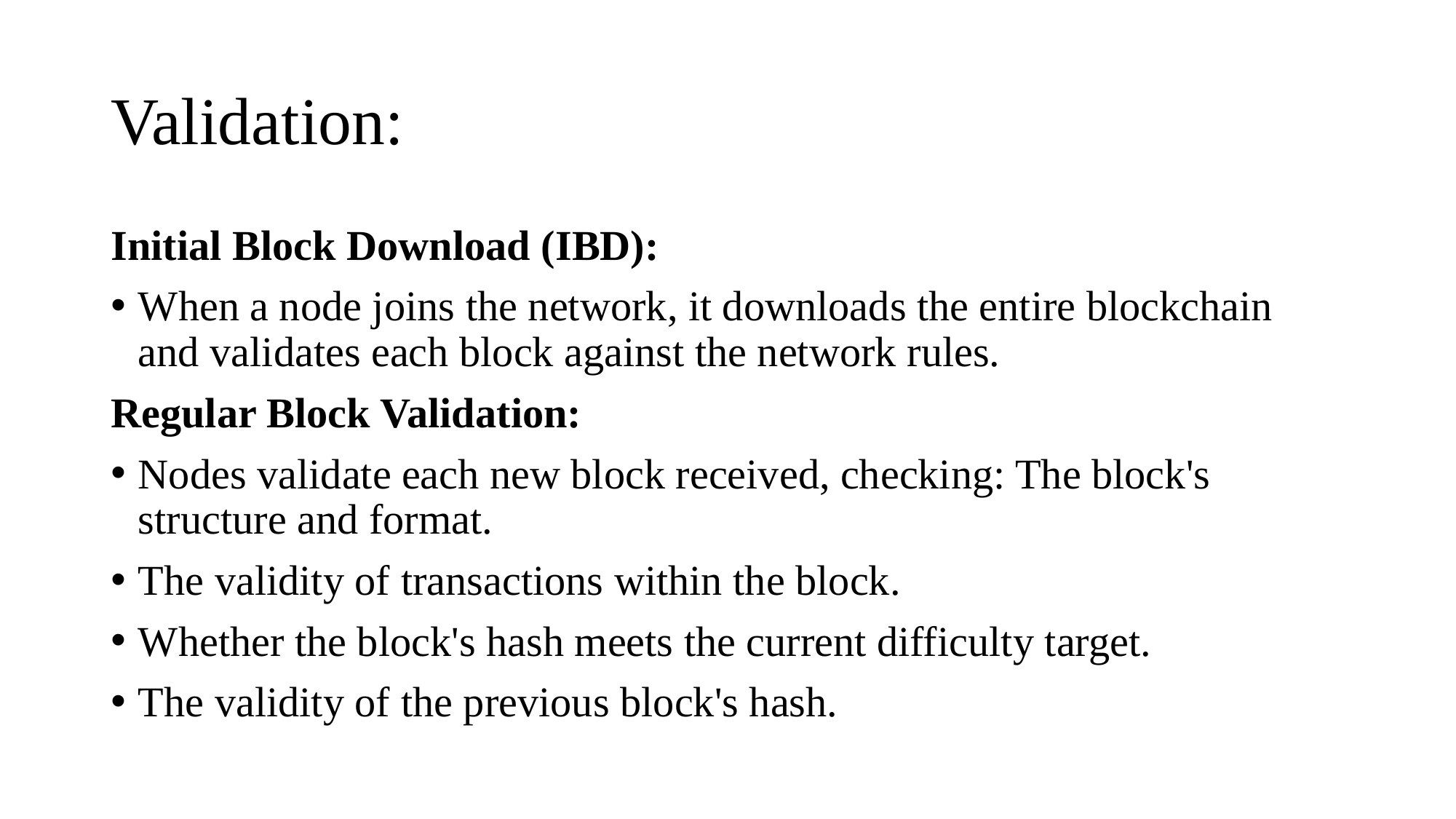

# Validation:
Initial Block Download (IBD):
When a node joins the network, it downloads the entire blockchain and validates each block against the network rules.
Regular Block Validation:
Nodes validate each new block received, checking: The block's structure and format.
The validity of transactions within the block.
Whether the block's hash meets the current difficulty target.
The validity of the previous block's hash.